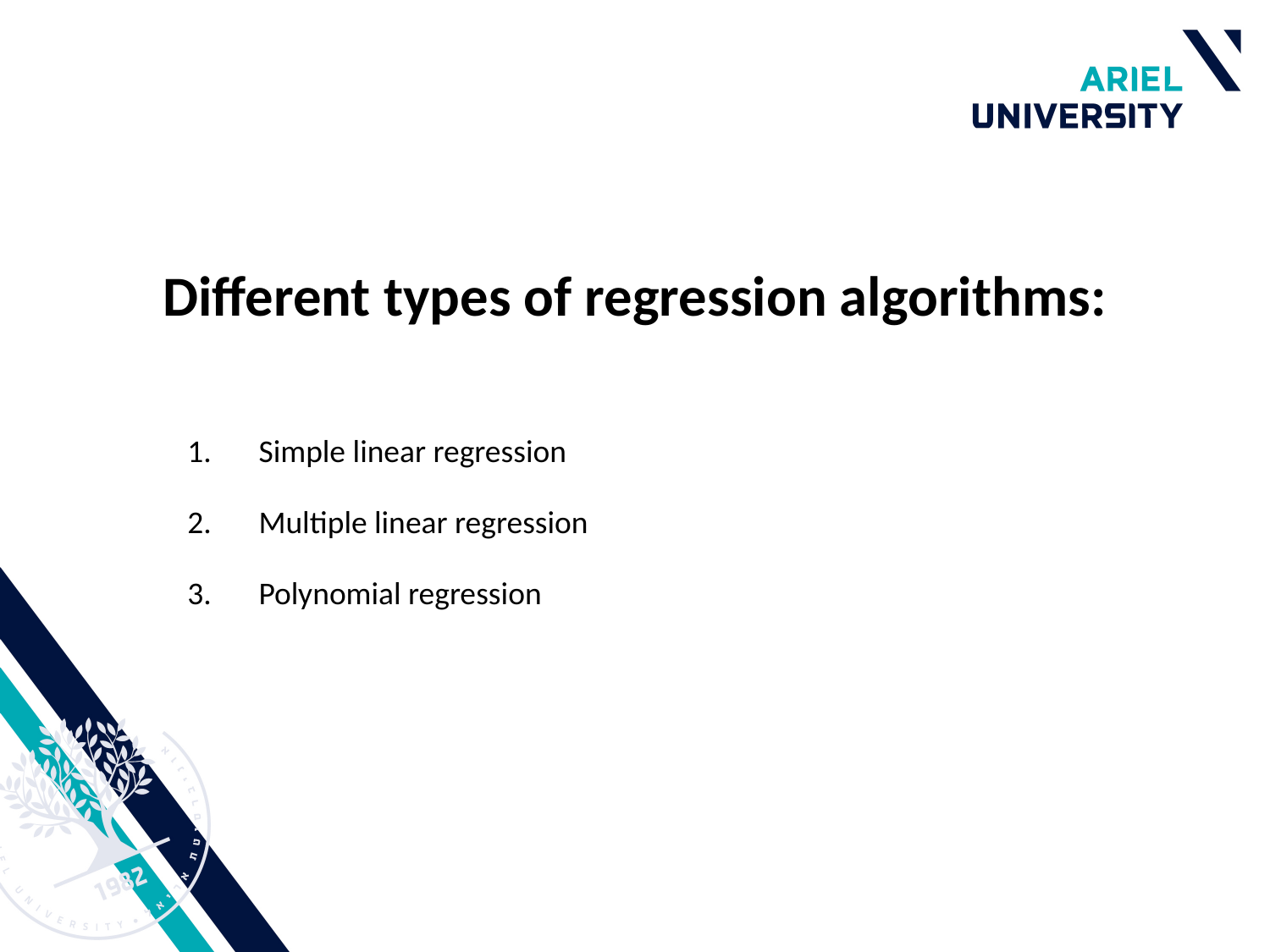

# Different types of regression algorithms:

Simple linear regression
Multiple linear regression
Polynomial regression